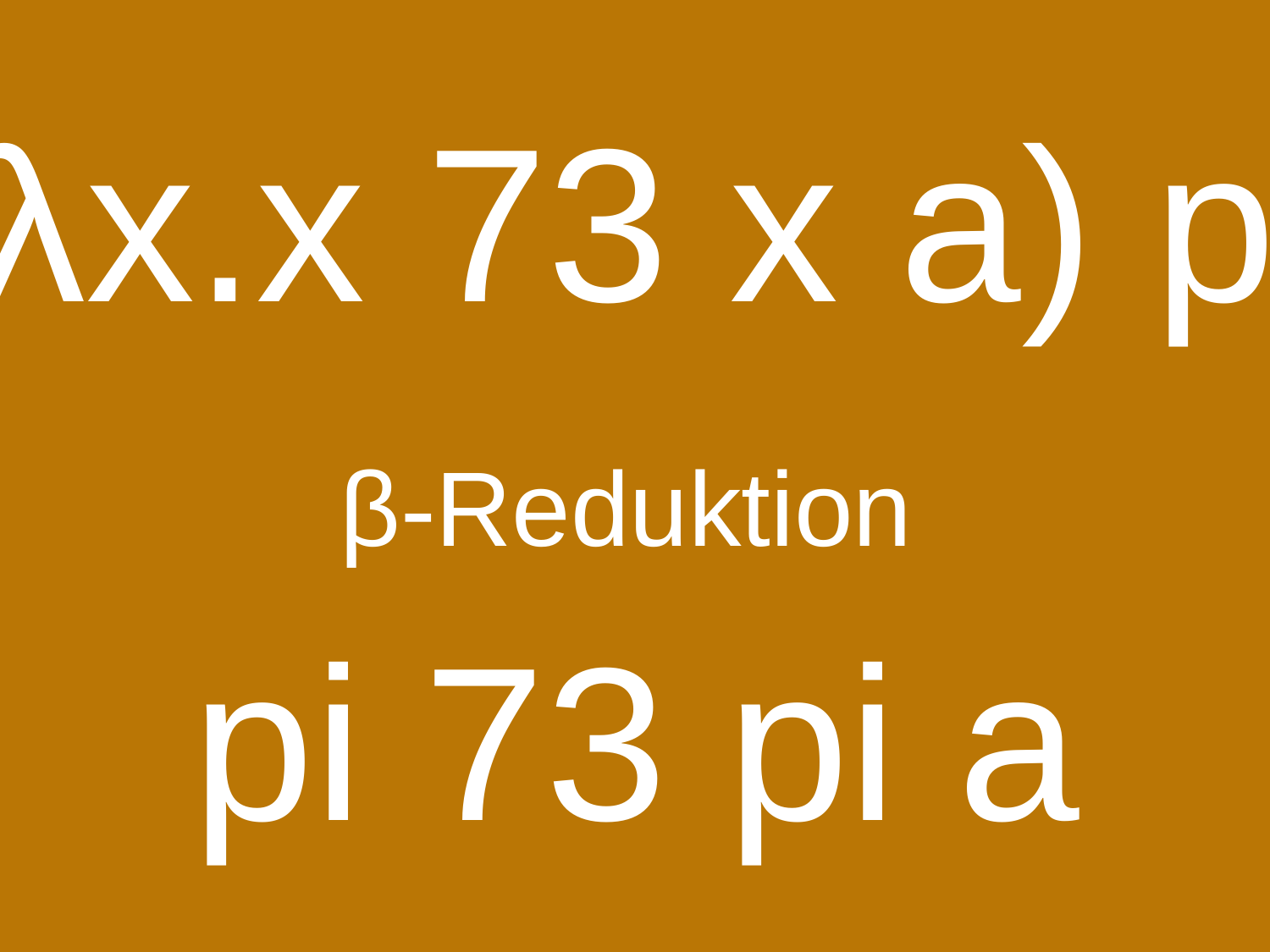

(λx.x 73 x a) pi
β-Reduktion
pi 73 pi a